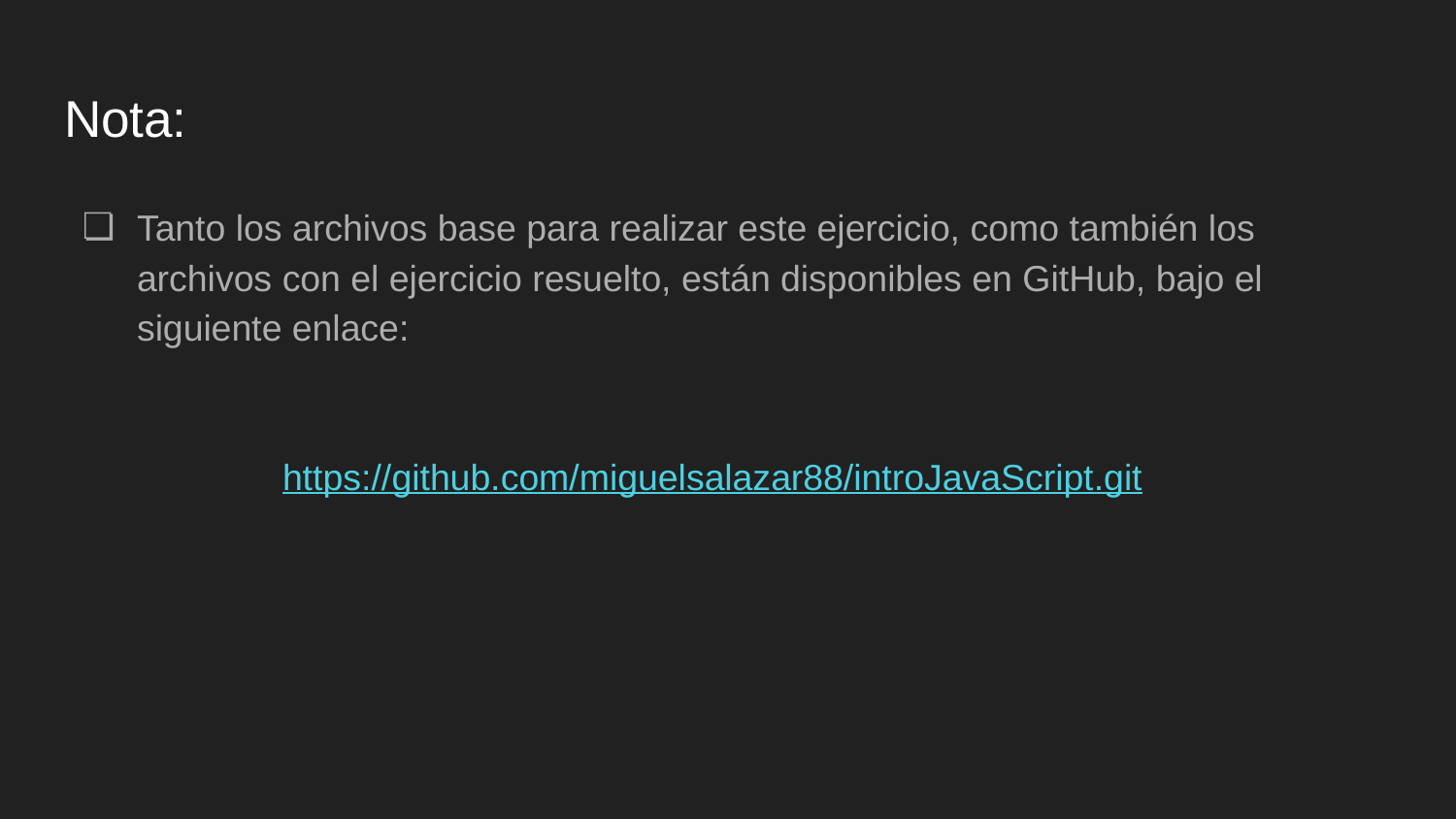

# Nota:
Tanto los archivos base para realizar este ejercicio, como también los archivos con el ejercicio resuelto, están disponibles en GitHub, bajo el siguiente enlace:

https://github.com/miguelsalazar88/introJavaScript.git